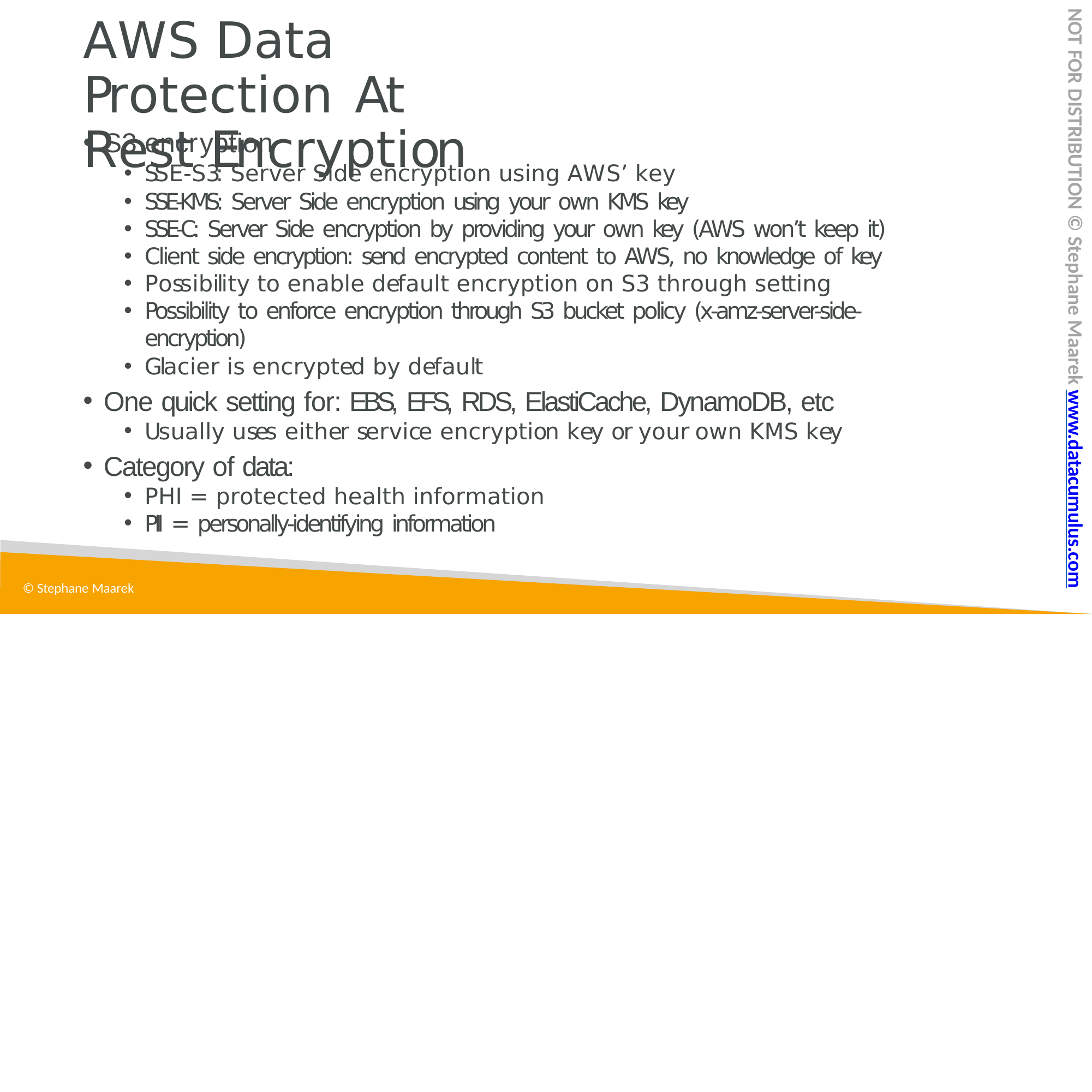

# AWS Data Protection  At Rest Encryption
NOT FOR DISTRIBUTION © Stephane Maarek www.datacumulus.com
S3 encryption
SSE-S3: Server Side encryption using AWS’ key
SSE-KMS: Server Side encryption using your own KMS key
SSE-C: Server Side encryption by providing your own key (AWS won’t keep it)
Client side encryption: send encrypted content to AWS, no knowledge of key
Possibility to enable default encryption on S3 through setting
Possibility to enforce encryption through S3 bucket policy (x-amz-server-side-encryption)
Glacier is encrypted by default
One quick setting for: EBS, EFS, RDS, ElastiCache, DynamoDB, etc
Usually uses either service encryption key or your own KMS key
Category of data:
PHI = protected health information
PII = personally-identifying information
© Stephane Maarek